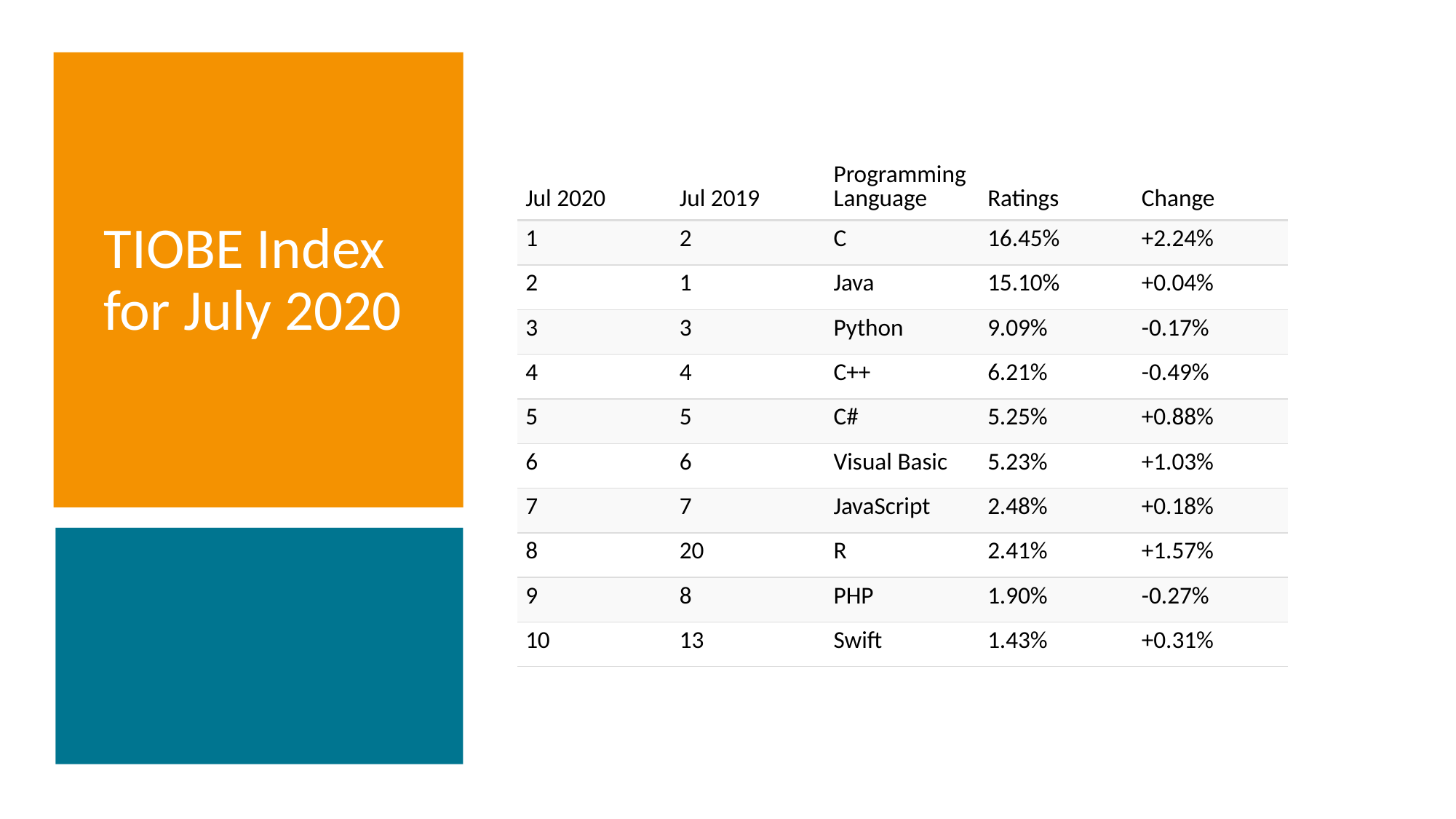

TIOBE Index for July 2020
| Jul 2020 | Jul 2019 | Programming Language | Ratings | Change |
| --- | --- | --- | --- | --- |
| 1 | 2 | C | 16.45% | +2.24% |
| 2 | 1 | Java | 15.10% | +0.04% |
| 3 | 3 | Python | 9.09% | -0.17% |
| 4 | 4 | C++ | 6.21% | -0.49% |
| 5 | 5 | C# | 5.25% | +0.88% |
| 6 | 6 | Visual Basic | 5.23% | +1.03% |
| 7 | 7 | JavaScript | 2.48% | +0.18% |
| 8 | 20 | R | 2.41% | +1.57% |
| 9 | 8 | PHP | 1.90% | -0.27% |
| 10 | 13 | Swift | 1.43% | +0.31% |